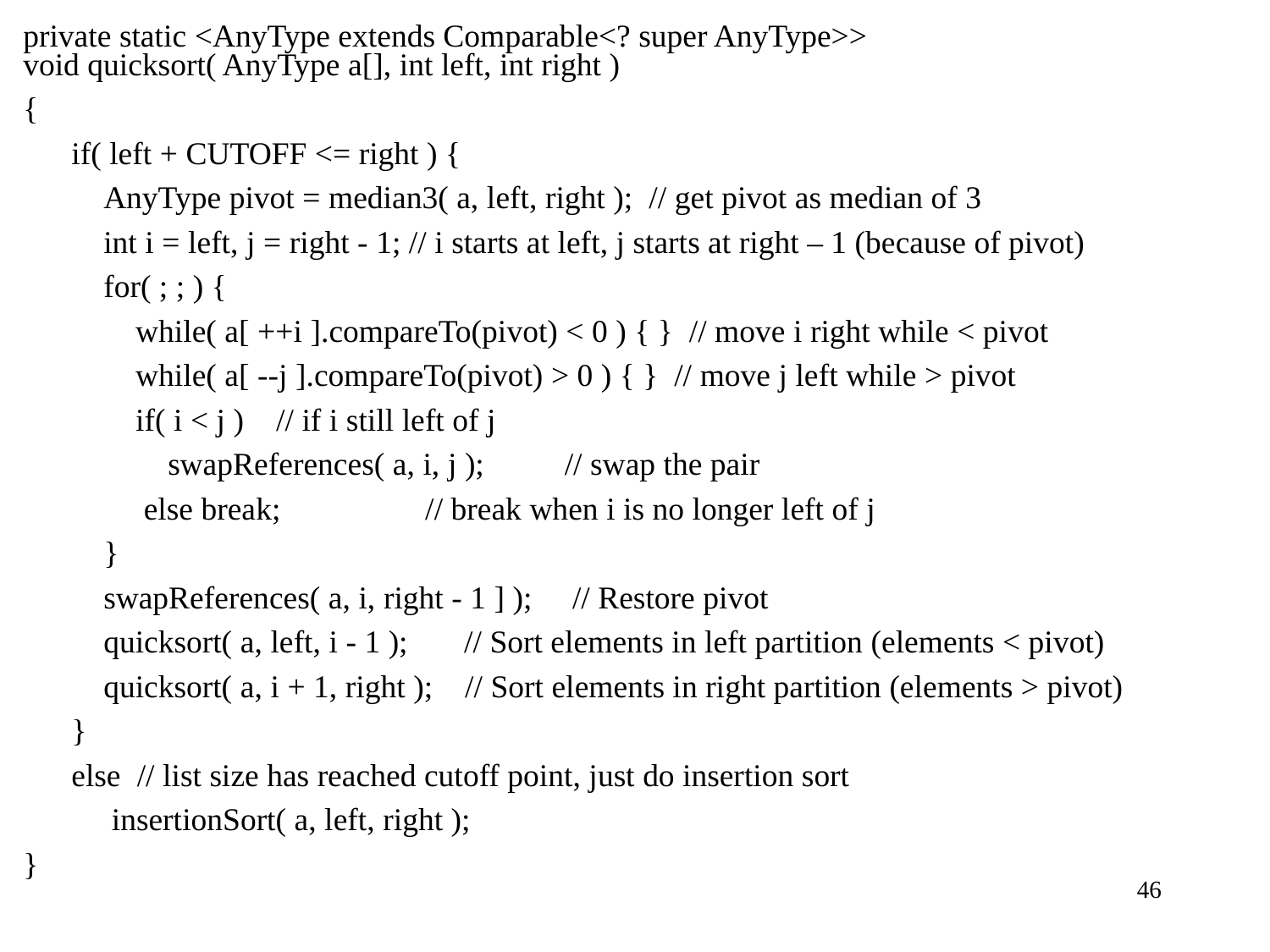

private static <AnyType extends Comparable<? super AnyType>>                                        void quicksort( AnyType a[], int left, int right )
{
      if( left + CUTOFF <= right ) {
          AnyType pivot = median3( a, left, right );  // get pivot as median of 3
          int i = left, j = right - 1; // i starts at left, j starts at right – 1 (because of pivot)
          for( ; ; ) {
              while( a[ ++i ].compareTo(pivot) < 0 ) { }  // move i right while < pivot
              while( a[ --j ].compareTo(pivot) > 0 ) { }  // move j left while > pivot
              if( i < j )    // if i still left of j
                  swapReferences( a, i, j );          // swap the pair
               else break;                  // break when i is no longer left of j
          }
          swapReferences( a, i, right - 1 ] );     // Restore pivot
          quicksort( a, left, i - 1 );       // Sort elements in left partition (elements < pivot)
          quicksort( a, i + 1, right );    // Sort elements in right partition (elements > pivot)
      }
      else  // list size has reached cutoff point, just do insertion sort
           insertionSort( a, left, right );
}
46